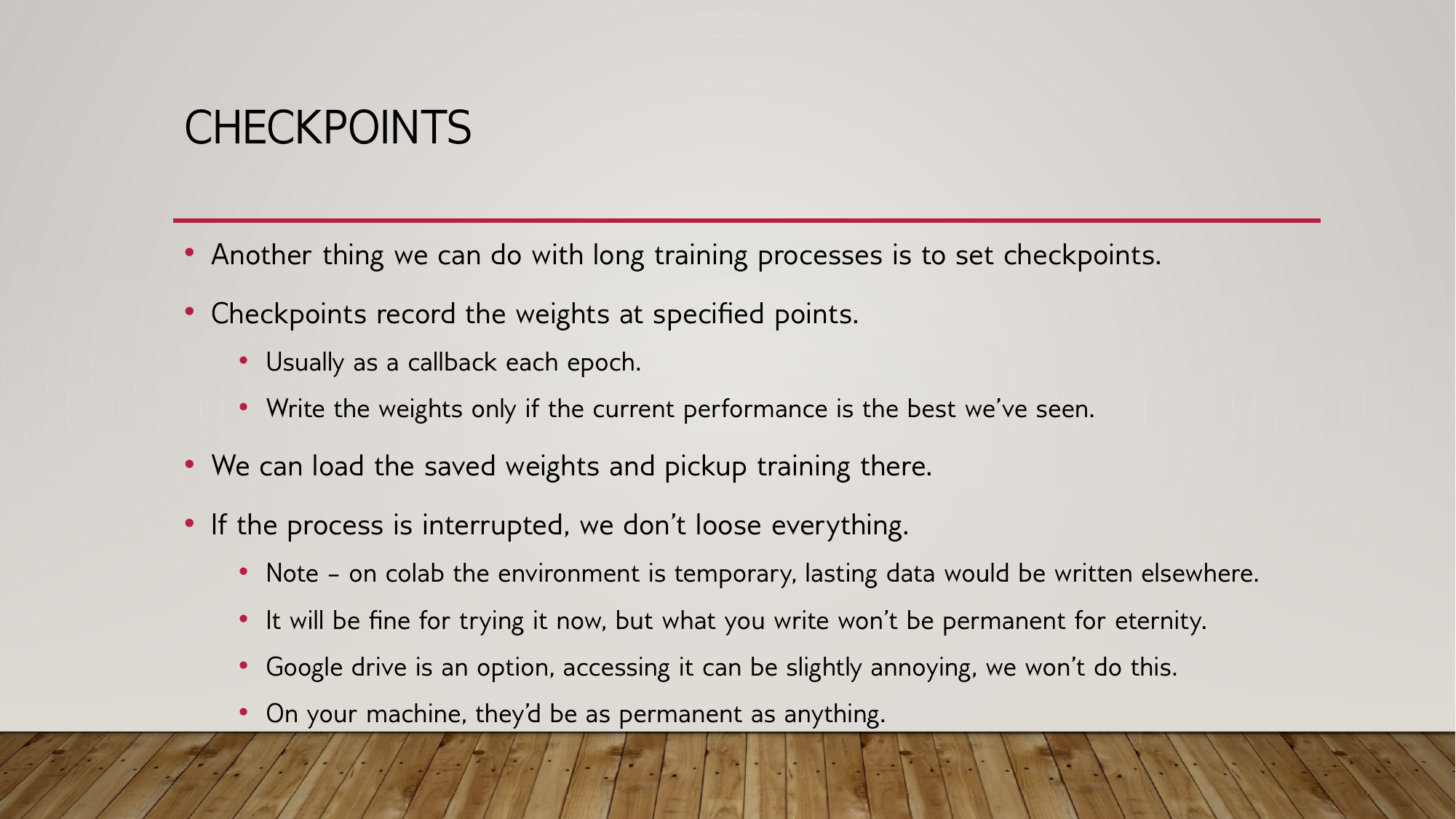

# Checkpoints
Another thing we can do with long training processes is to set checkpoints.
Checkpoints record the weights at specified points.
Usually as a callback each epoch.
Write the weights only if the current performance is the best we’ve seen.
We can load the saved weights and pickup training there.
If the process is interrupted, we don’t loose everything.
Note – on colab the environment is temporary, lasting data would be written elsewhere.
It will be fine for trying it now, but what you write won’t be permanent for eternity.
Google drive is an option, accessing it can be slightly annoying, we won’t do this.
On your machine, they’d be as permanent as anything.